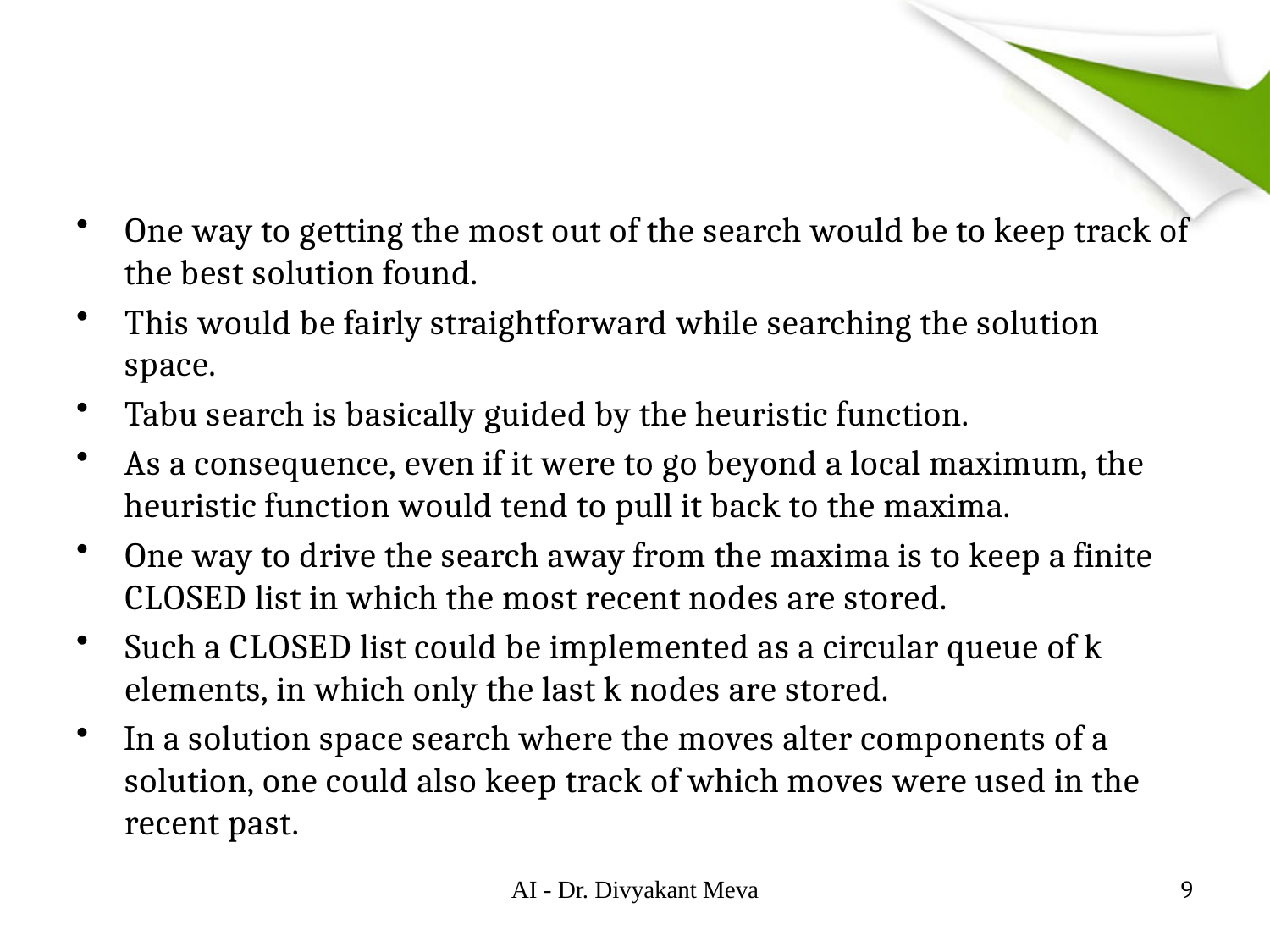

#
One way to getting the most out of the search would be to keep track of the best solution found.
This would be fairly straightforward while searching the solution space.
Tabu search is basically guided by the heuristic function.
As a consequence, even if it were to go beyond a local maximum, the heuristic function would tend to pull it back to the maxima.
One way to drive the search away from the maxima is to keep a finite CLOSED list in which the most recent nodes are stored.
Such a CLOSED list could be implemented as a circular queue of k elements, in which only the last k nodes are stored.
In a solution space search where the moves alter components of a solution, one could also keep track of which moves were used in the recent past.
AI - Dr. Divyakant Meva
9